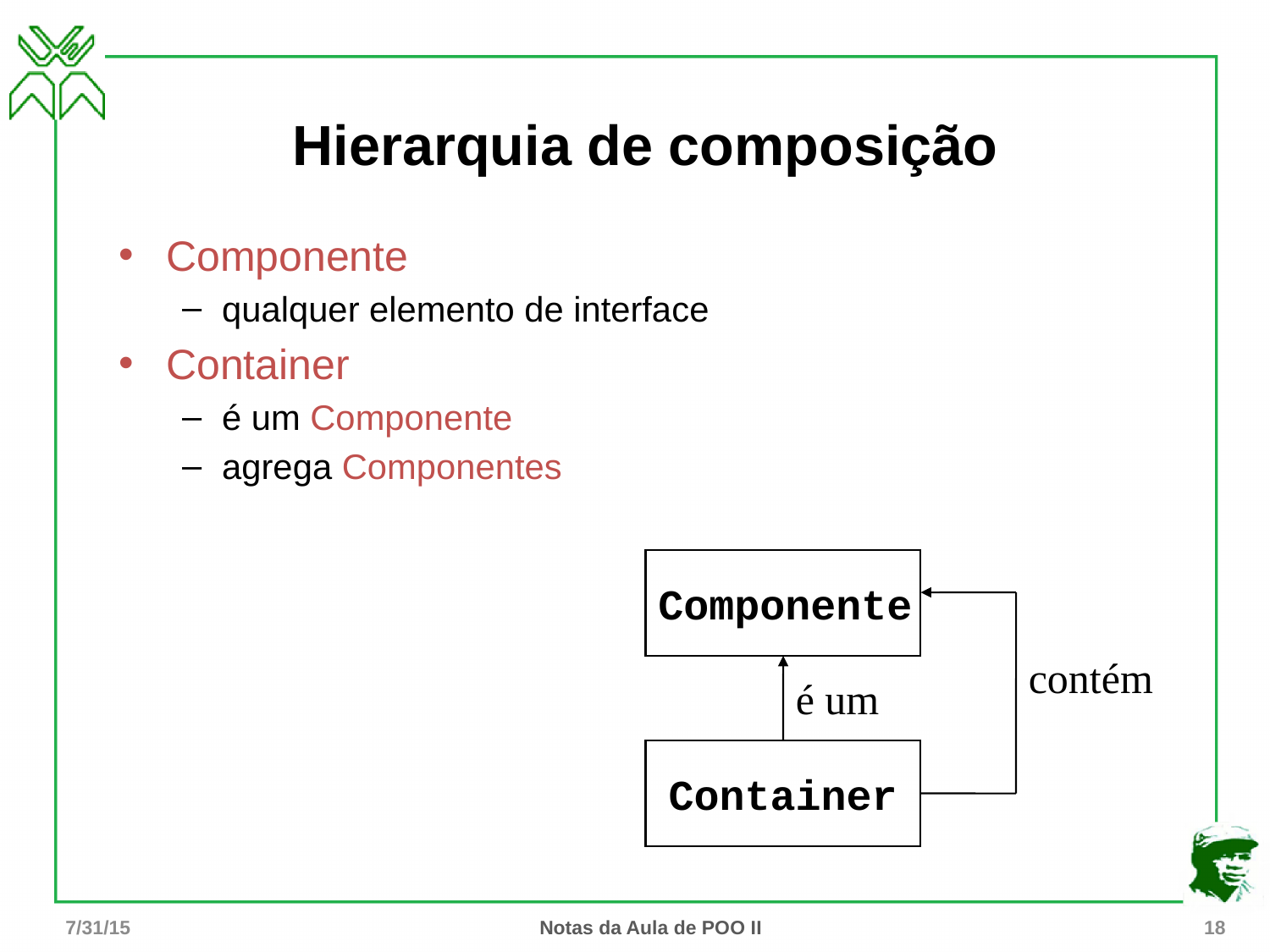

# Hierarquia de composição
Componente
qualquer elemento de interface
Container
é um Componente
agrega Componentes

Componente

contém

é um

Container

7/31/15
Notas da Aula de POO II
18